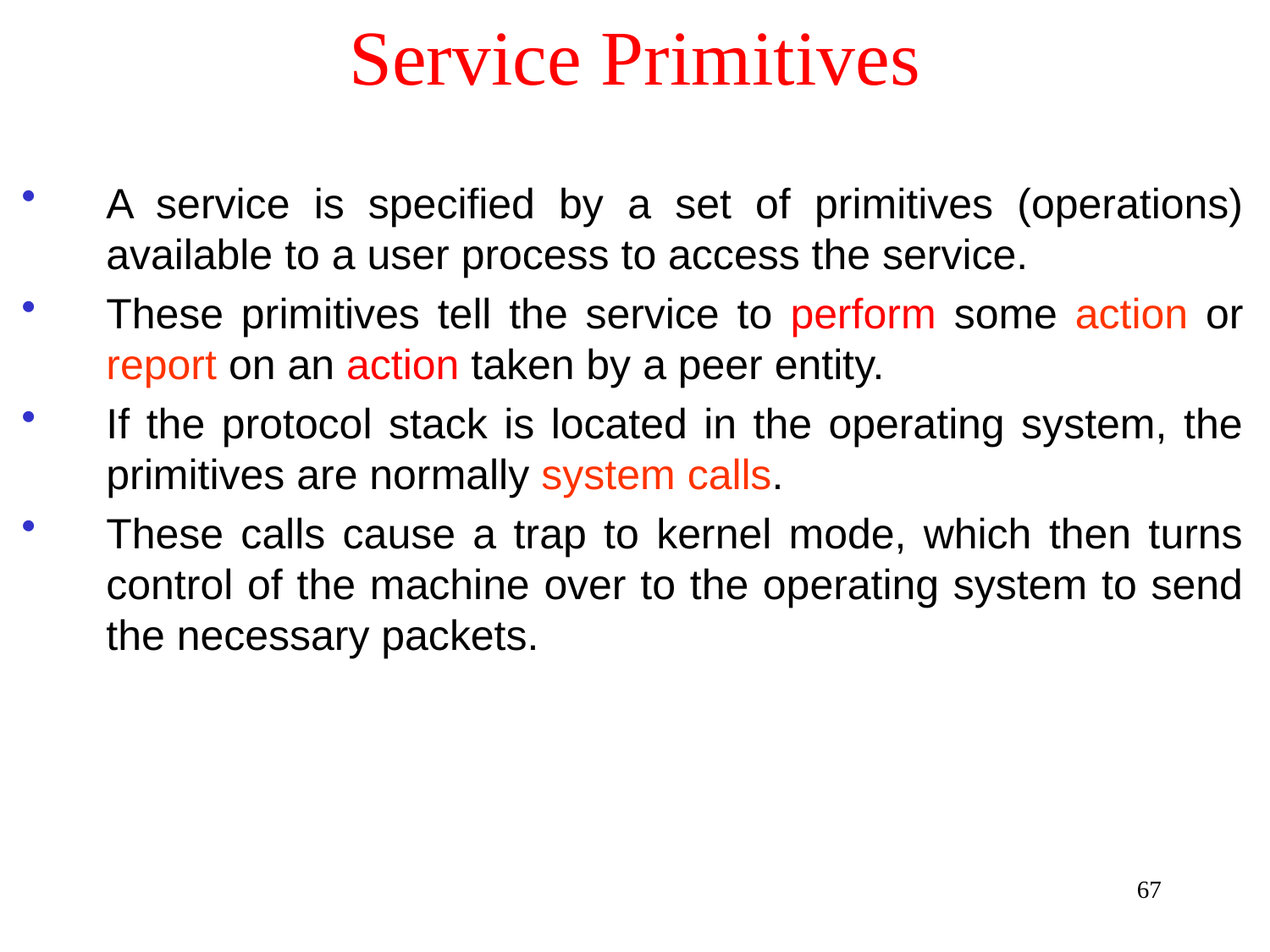

# Service Primitives

A service is specified by a set of primitives (operations) available to a user process to access the service.
These primitives tell the service to perform some action or report on an action taken by a peer entity.
If the protocol stack is located in the operating system, the primitives are normally system calls.
These calls cause a trap to kernel mode, which then turns control of the machine over to the operating system to send the necessary packets.
67